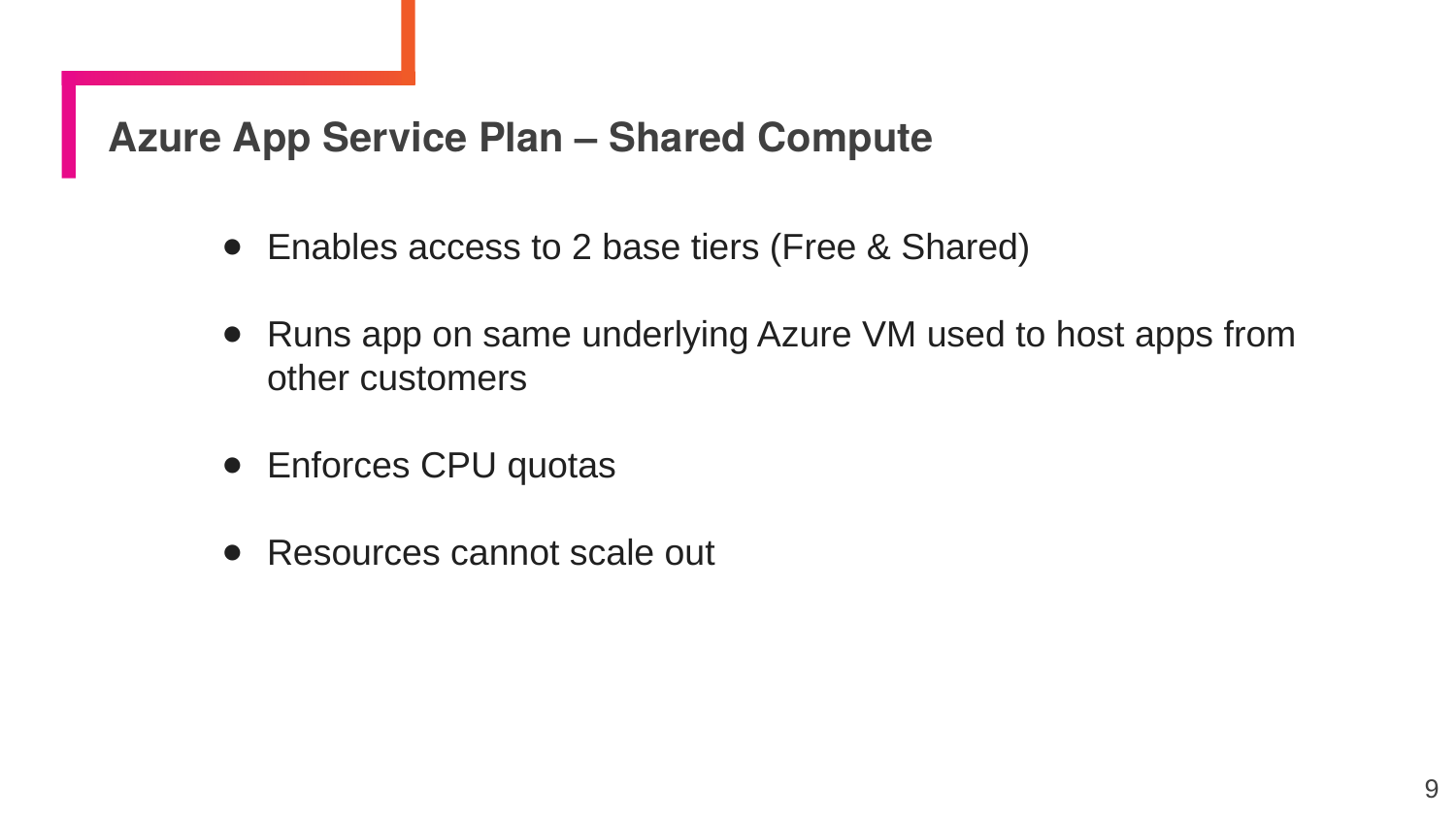

# Azure App Service Plan – Shared Compute
Enables access to 2 base tiers (Free & Shared)

Runs app on same underlying Azure VM used to host apps from other customers

Enforces CPU quotas

Resources cannot scale out
9